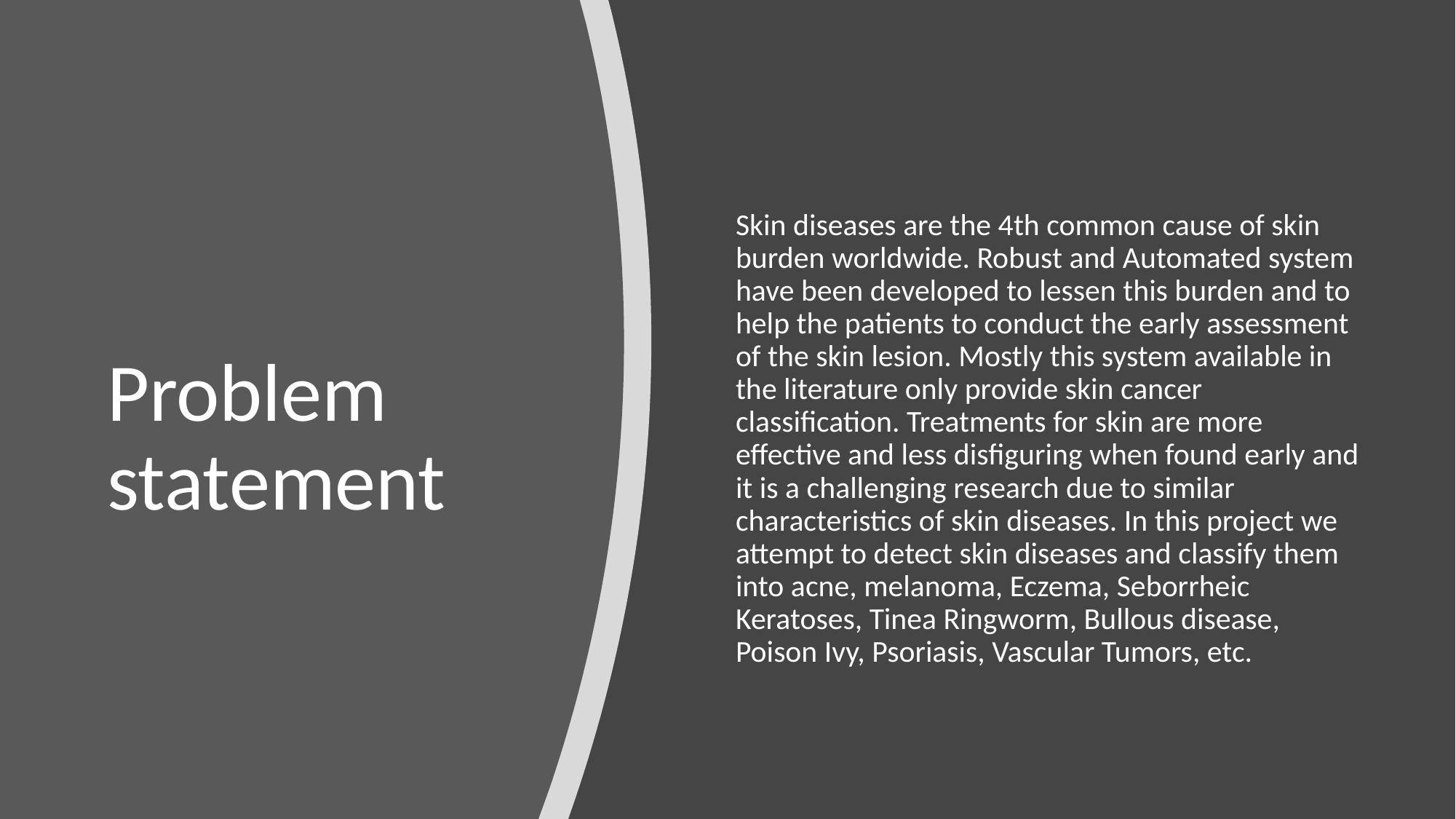

# Problem statement
Skin diseases are the 4th common cause of skin burden worldwide. Robust and Automated system have been developed to lessen this burden and to help the patients to conduct the early assessment of the skin lesion. Mostly this system available in the literature only provide skin cancer classification. Treatments for skin are more effective and less disfiguring when found early and it is a challenging research due to similar characteristics of skin diseases. In this project we attempt to detect skin diseases and classify them into acne, melanoma, Eczema, Seborrheic Keratoses, Tinea Ringworm, Bullous disease, Poison Ivy, Psoriasis, Vascular Tumors, etc.